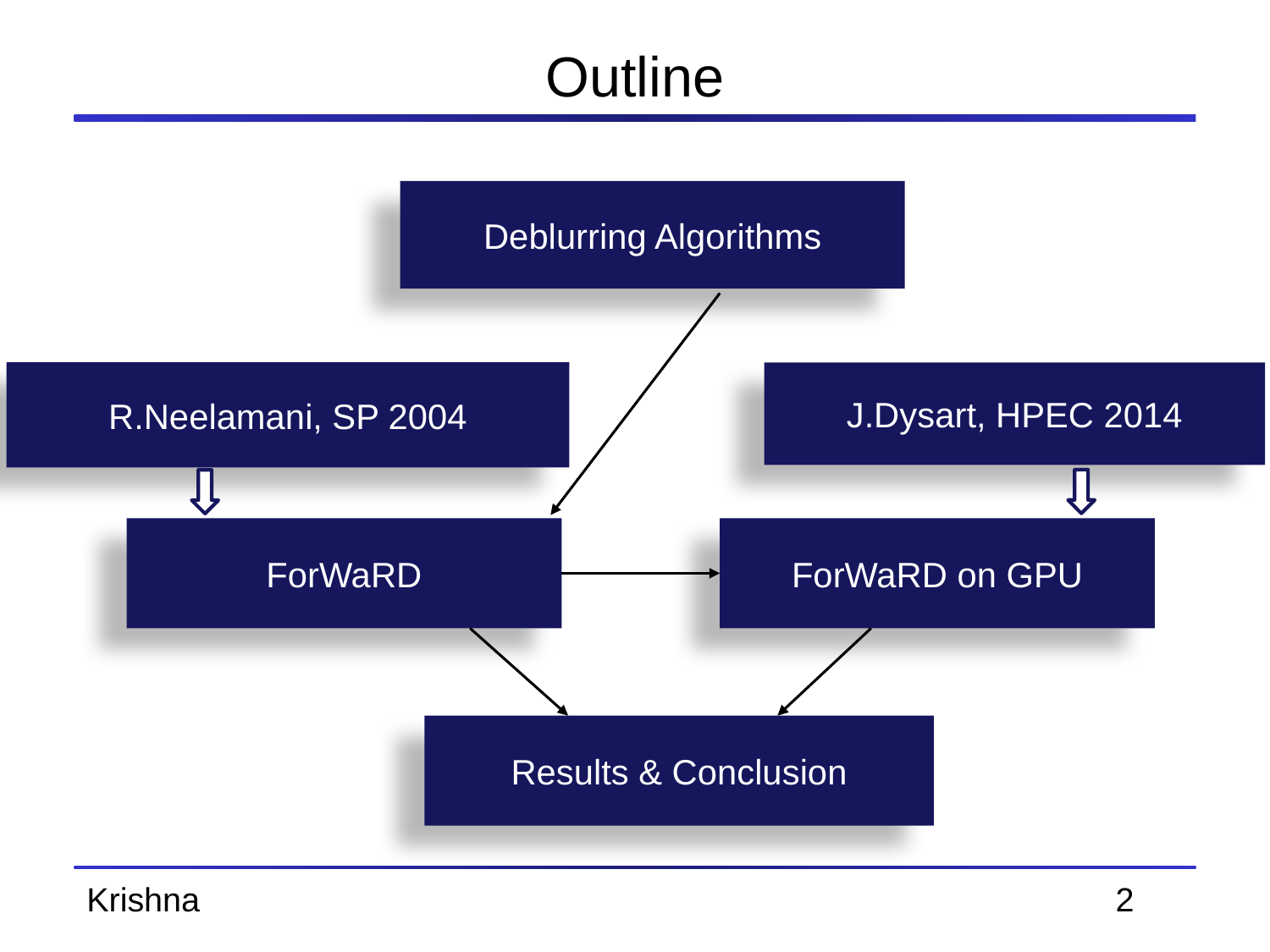

# Outline
Deblurring Algorithms
R.Neelamani, SP 2004
J.Dysart, HPEC 2014

ForWaRD
ForWaRD on GPU
Results & Conclusion